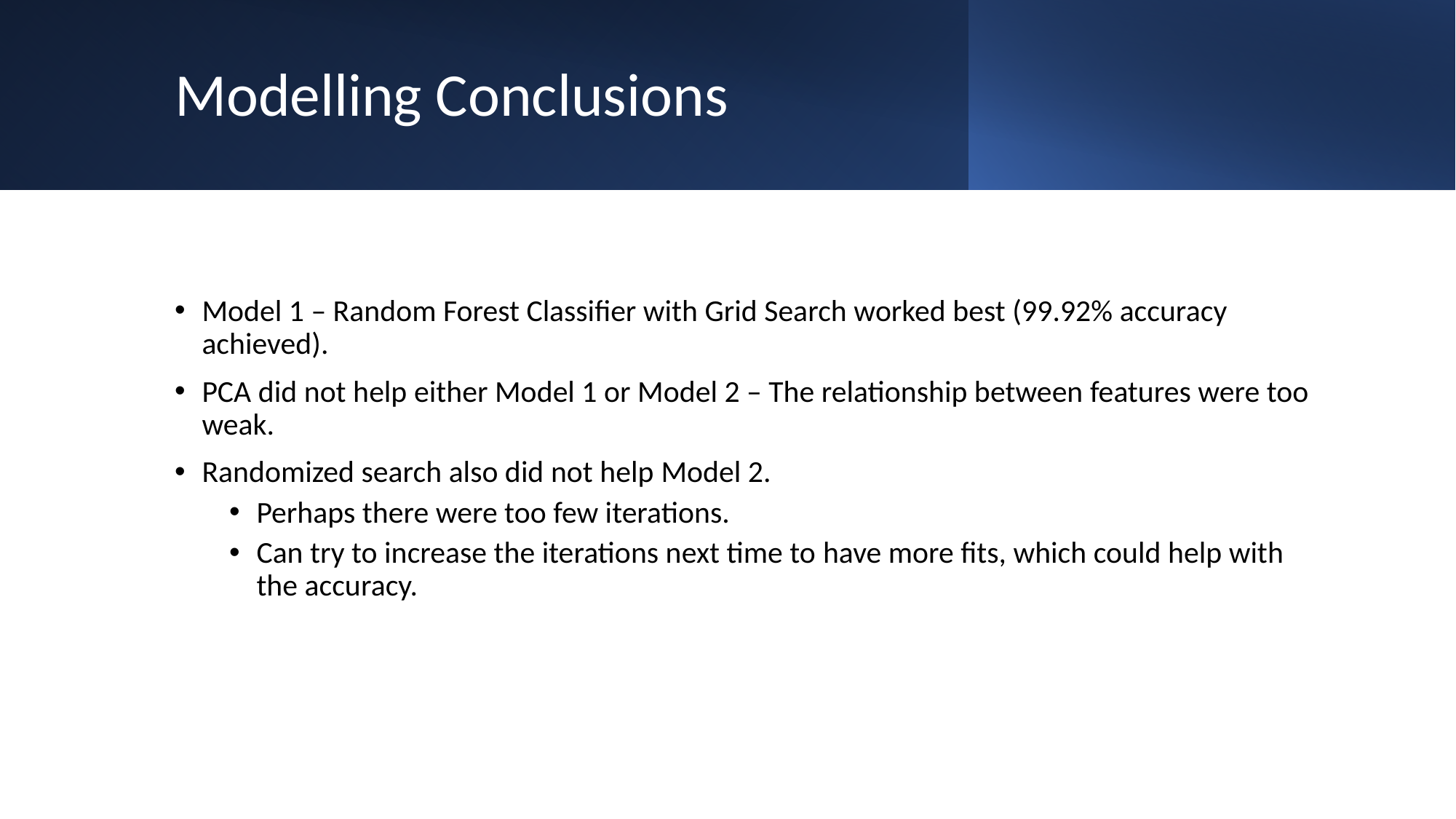

# Modelling Conclusions
Model 1 – Random Forest Classifier with Grid Search worked best (99.92% accuracy achieved).
PCA did not help either Model 1 or Model 2 – The relationship between features were too weak.
Randomized search also did not help Model 2.
Perhaps there were too few iterations.
Can try to increase the iterations next time to have more fits, which could help with the accuracy.